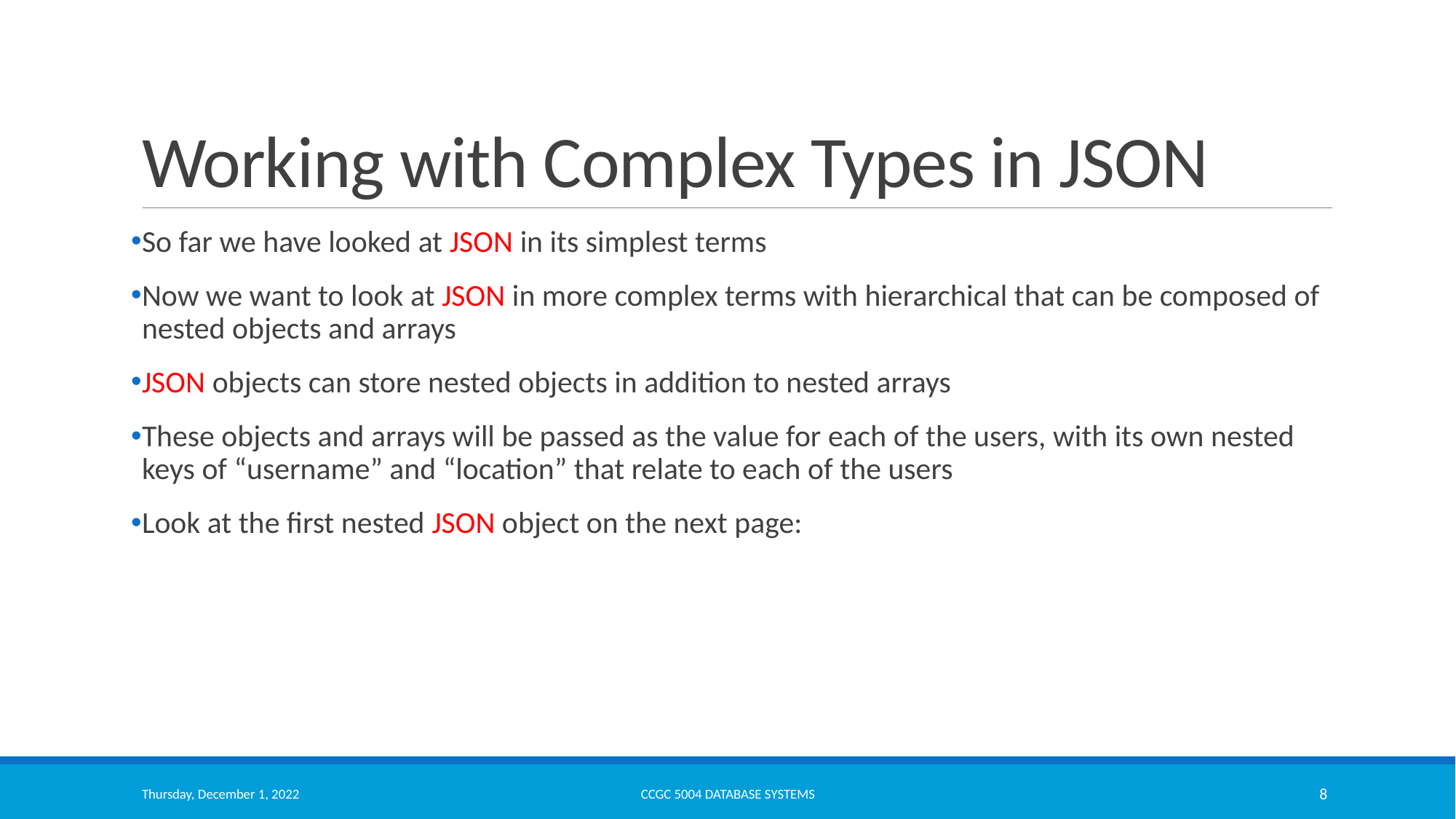

# Working with Complex Types in JSON
So far we have looked at JSON in its simplest terms
Now we want to look at JSON in more complex terms with hierarchical that can be composed of nested objects and arrays
JSON objects can store nested objects in addition to nested arrays
These objects and arrays will be passed as the value for each of the users, with its own nested keys of “username” and “location” that relate to each of the users
Look at the first nested JSON object on the next page:
Thursday, December 1, 2022
CCGC 5004 Database Systems
8